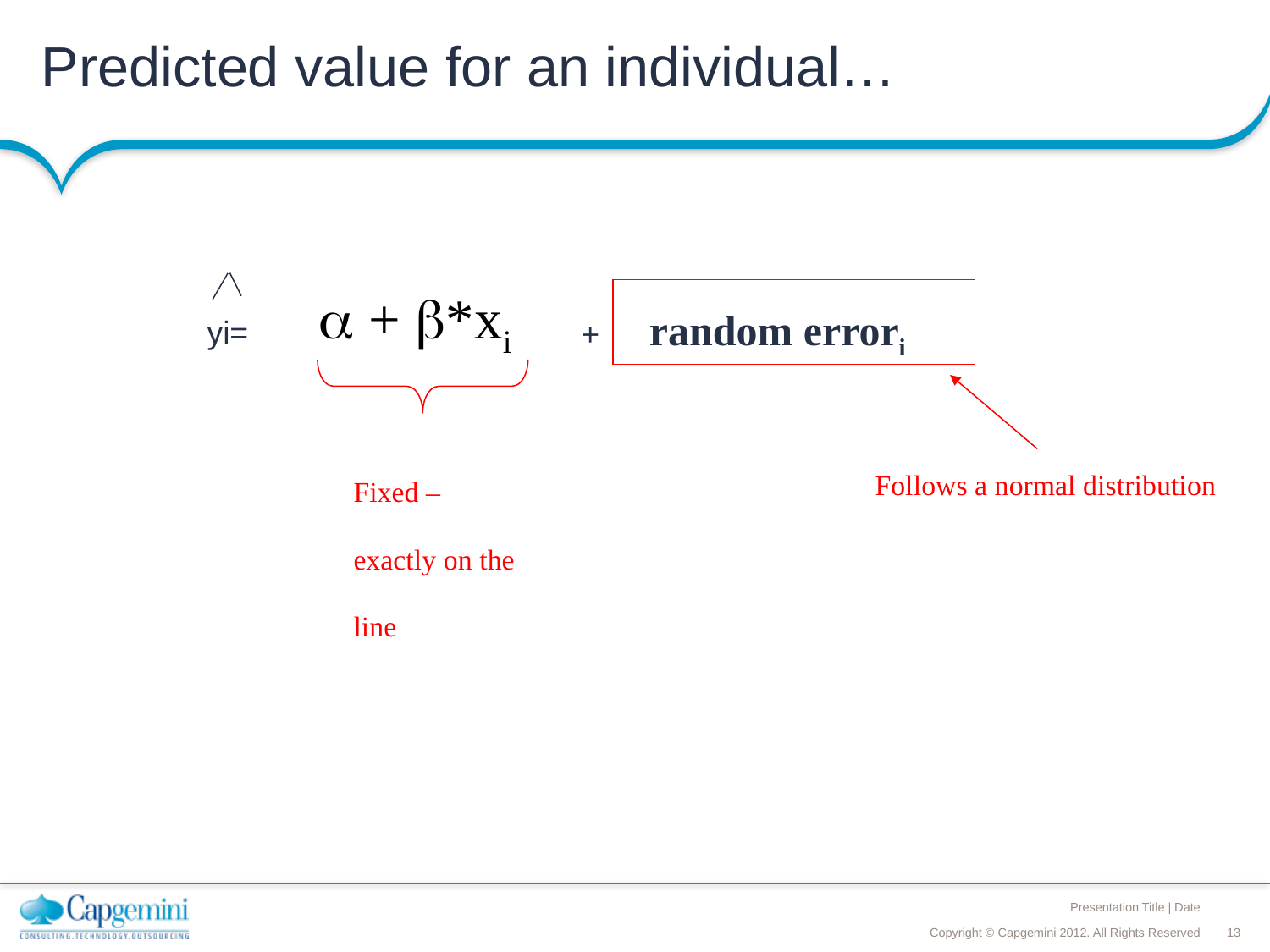

# Predicted value for an individual…

α + β*xi

Follows a normal distribution
random errori
yi=
+

Fixed – exactly on the line